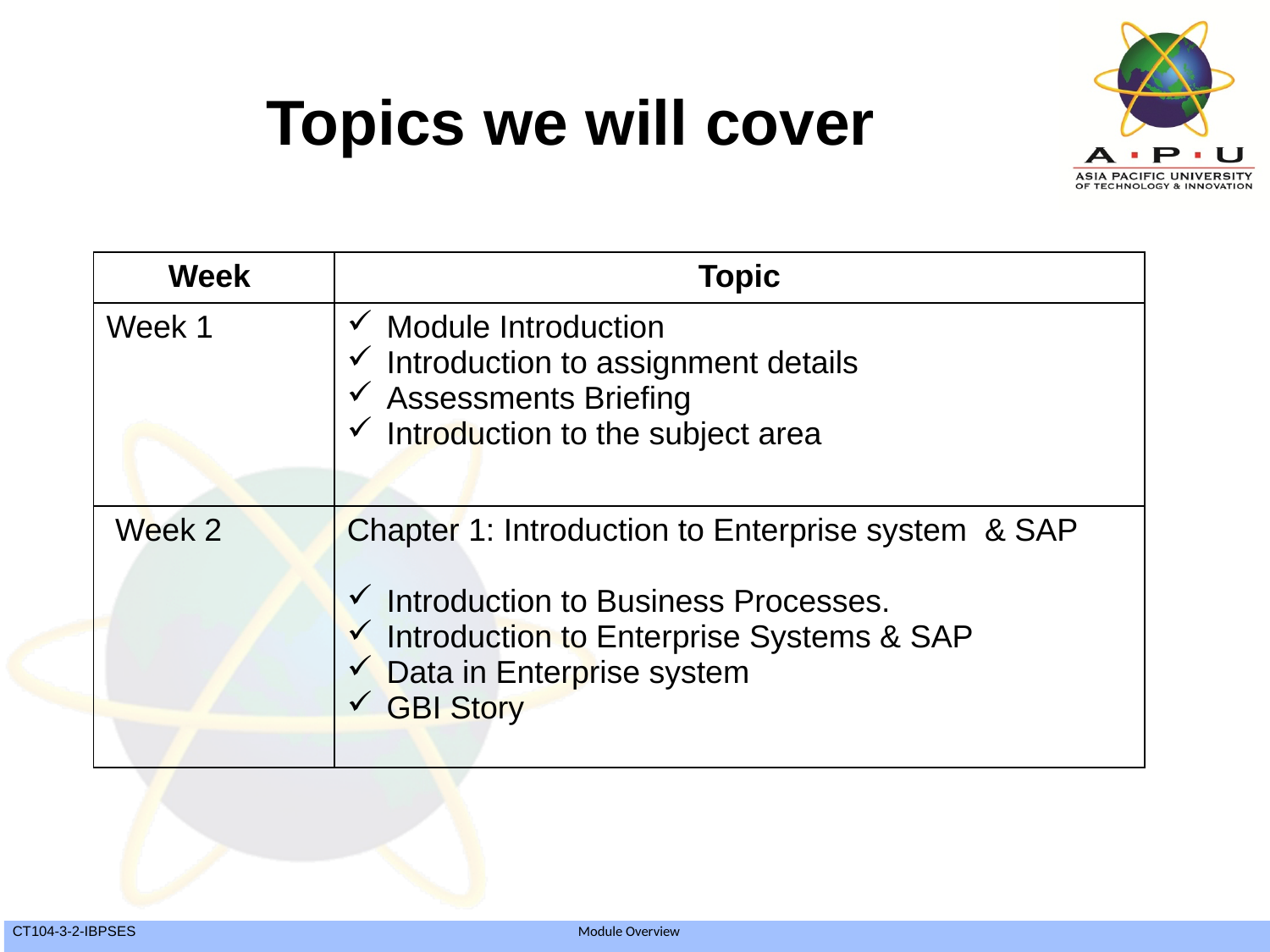

# Topics we will cover
| Week | Topic |
| --- | --- |
| Week 1 | Module Introduction Introduction to assignment details Assessments Briefing Introduction to the subject area |
| Week 2 | Chapter 1: Introduction to Enterprise system & SAP Introduction to Business Processes. Introduction to Enterprise Systems & SAP Data in Enterprise system GBI Story |